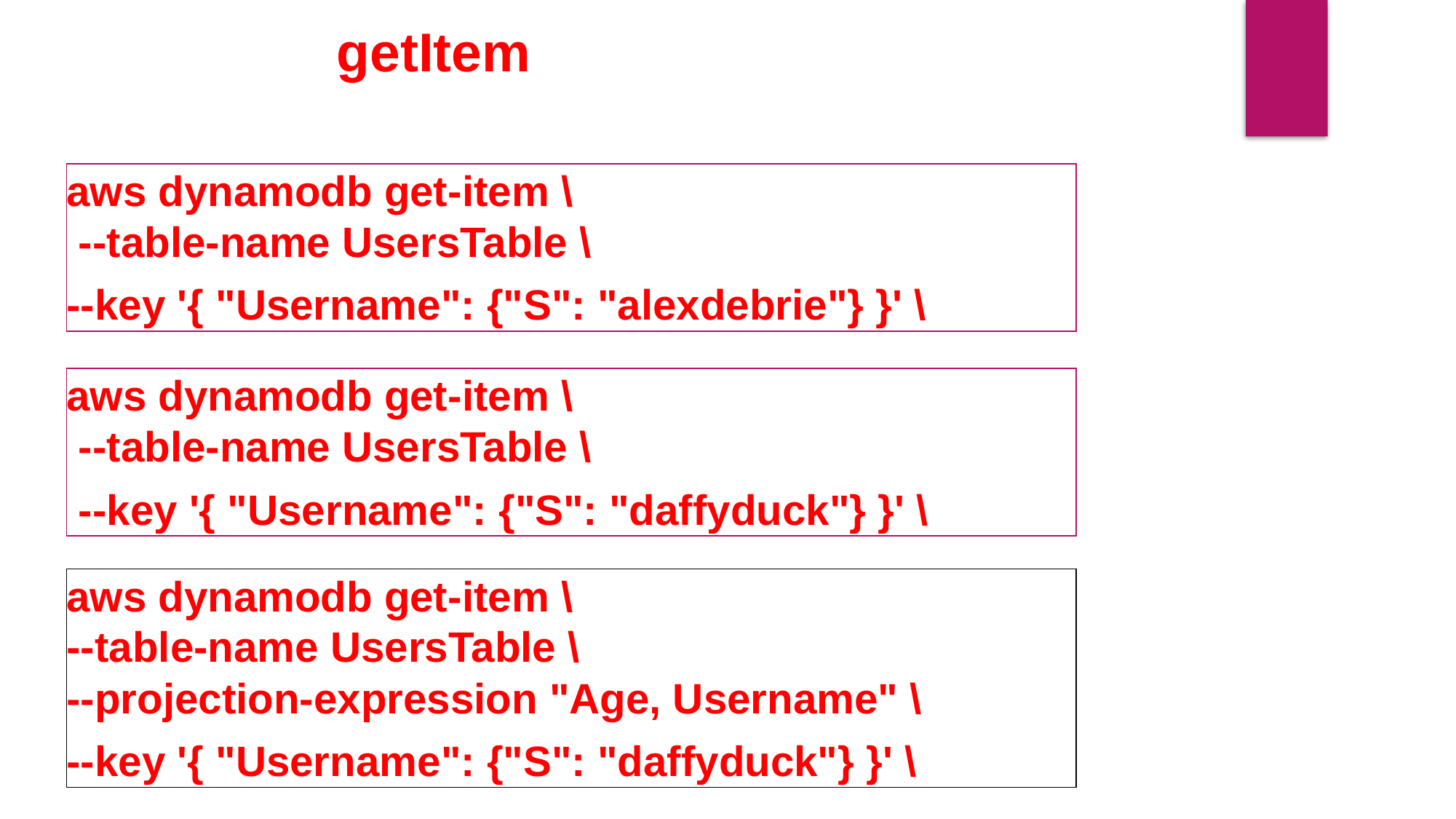

getItem
aws dynamodb get-item \
 --table-name UsersTable \
--key '{ "Username": {"S": "alexdebrie"} }' \
aws dynamodb get-item \
 --table-name UsersTable \
 --key '{ "Username": {"S": "daffyduck"} }' \
aws dynamodb get-item \
--table-name UsersTable \
--projection-expression "Age, Username" \
--key '{ "Username": {"S": "daffyduck"} }' \